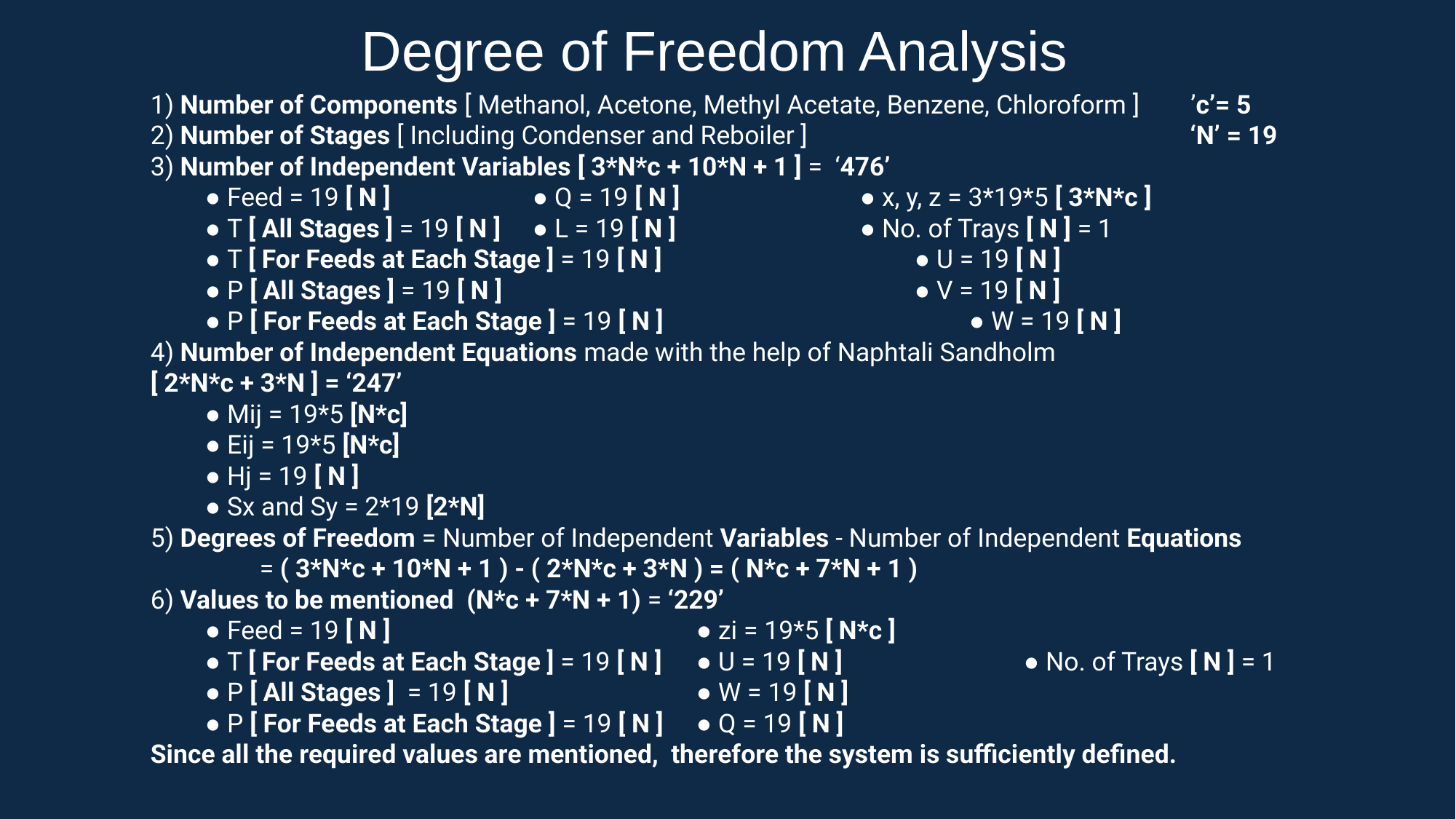

Degree of Freedom Analysis

1) Number of Components [ Methanol, Acetone, Methyl Acetate, Benzene, Chloroform ]        ’c’= 5
2) Number of Stages [ Including Condenser and Reboiler ] 			         ‘N’ = 19
3) Number of Independent Variables [ 3*N*c + 10*N + 1 ] =  ‘476’
● Feed = 19 [ N ] 		● Q = 19 [ N ]		● x, y, z = 3*19*5 [ 3*N*c ]
● T [ All Stages ] = 19 [ N ]	● L = 19 [ N ] 		● No. of Trays [ N ] = 1
● T [ For Feeds at Each Stage ] = 19 [ N ] 			● U = 19 [ N ]
● P [ All Stages ] = 19 [ N ] 				● V = 19 [ N ]
● P [ For Feeds at Each Stage ] = 19 [ N ] 			● W = 19 [ N ]
4) Number of Independent Equations made with the help of Naphtali Sandholm
[ 2*N*c + 3*N ] = ‘247’
● Mij = 19*5 [N*c]
● Eij = 19*5 [N*c]
● Hj = 19 [ N ]
● Sx and Sy = 2*19 [2*N]
5) Degrees of Freedom = Number of Independent Variables - Number of Independent Equations
	= ( 3*N*c + 10*N + 1 ) - ( 2*N*c + 3*N ) = ( N*c + 7*N + 1 )
6) Values to be mentioned  (N*c + 7*N + 1) = ‘229’
● Feed = 19 [ N ] 			● zi = 19*5 [ N*c ]
● T [ For Feeds at Each Stage ] = 19 [ N ] 	● U = 19 [ N ] 		● No. of Trays [ N ] = 1
● P [ All Stages ]  = 19 [ N ] 		● W = 19 [ N ]
● P [ For Feeds at Each Stage ] = 19 [ N ] 	● Q = 19 [ N ]
Since all the required values are mentioned,  therefore the system is sufficiently defined.